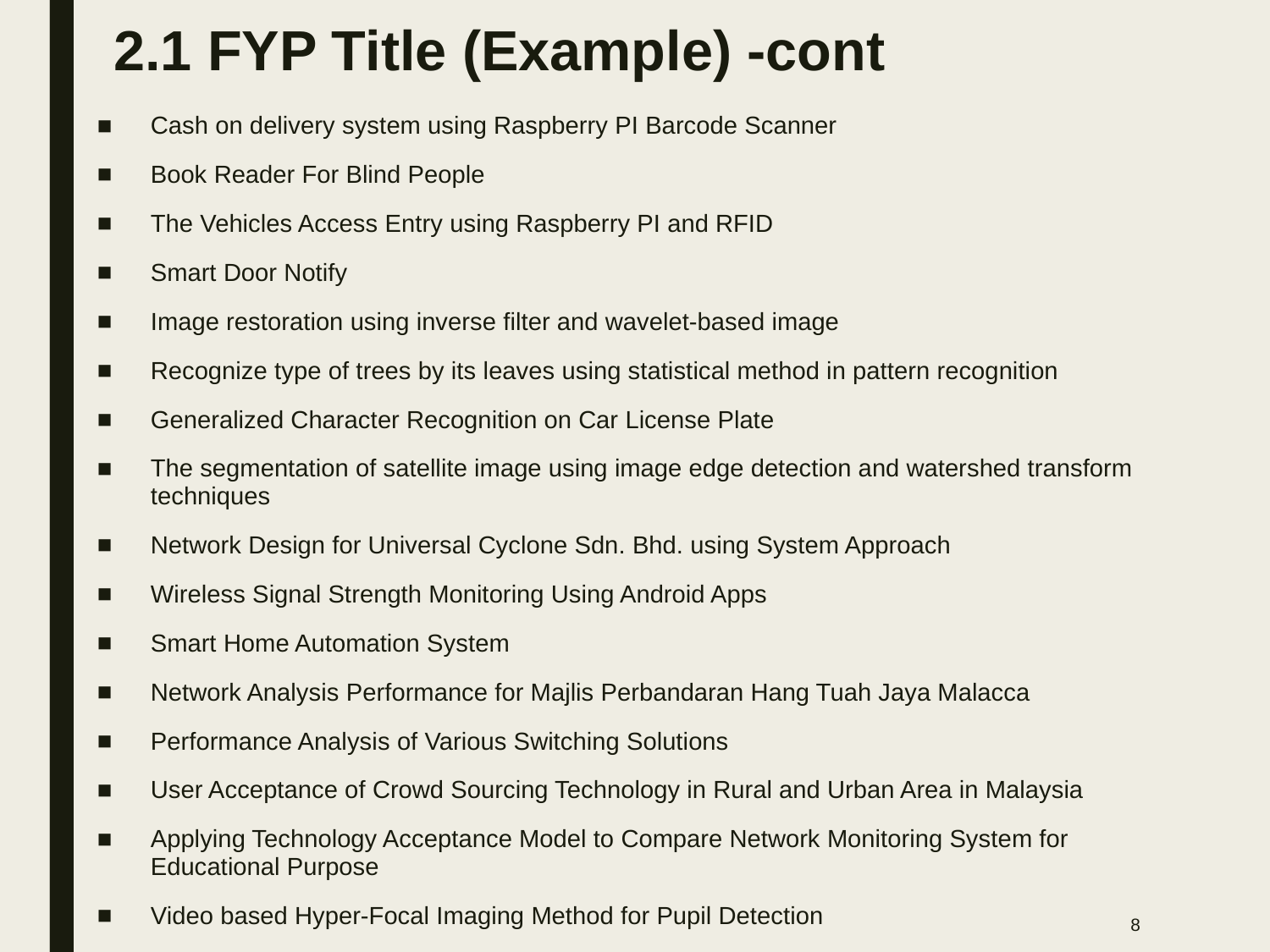

# 2.1 FYP Title (Example) -cont
Cash on delivery system using Raspberry PI Barcode Scanner
Book Reader For Blind People
The Vehicles Access Entry using Raspberry PI and RFID
Smart Door Notify
Image restoration using inverse filter and wavelet-based image
Recognize type of trees by its leaves using statistical method in pattern recognition
Generalized Character Recognition on Car License Plate
The segmentation of satellite image using image edge detection and watershed transform techniques
Network Design for Universal Cyclone Sdn. Bhd. using System Approach
Wireless Signal Strength Monitoring Using Android Apps
Smart Home Automation System
Network Analysis Performance for Majlis Perbandaran Hang Tuah Jaya Malacca
Performance Analysis of Various Switching Solutions
User Acceptance of Crowd Sourcing Technology in Rural and Urban Area in Malaysia
Applying Technology Acceptance Model to Compare Network Monitoring System for Educational Purpose
Video based Hyper-Focal Imaging Method for Pupil Detection

8